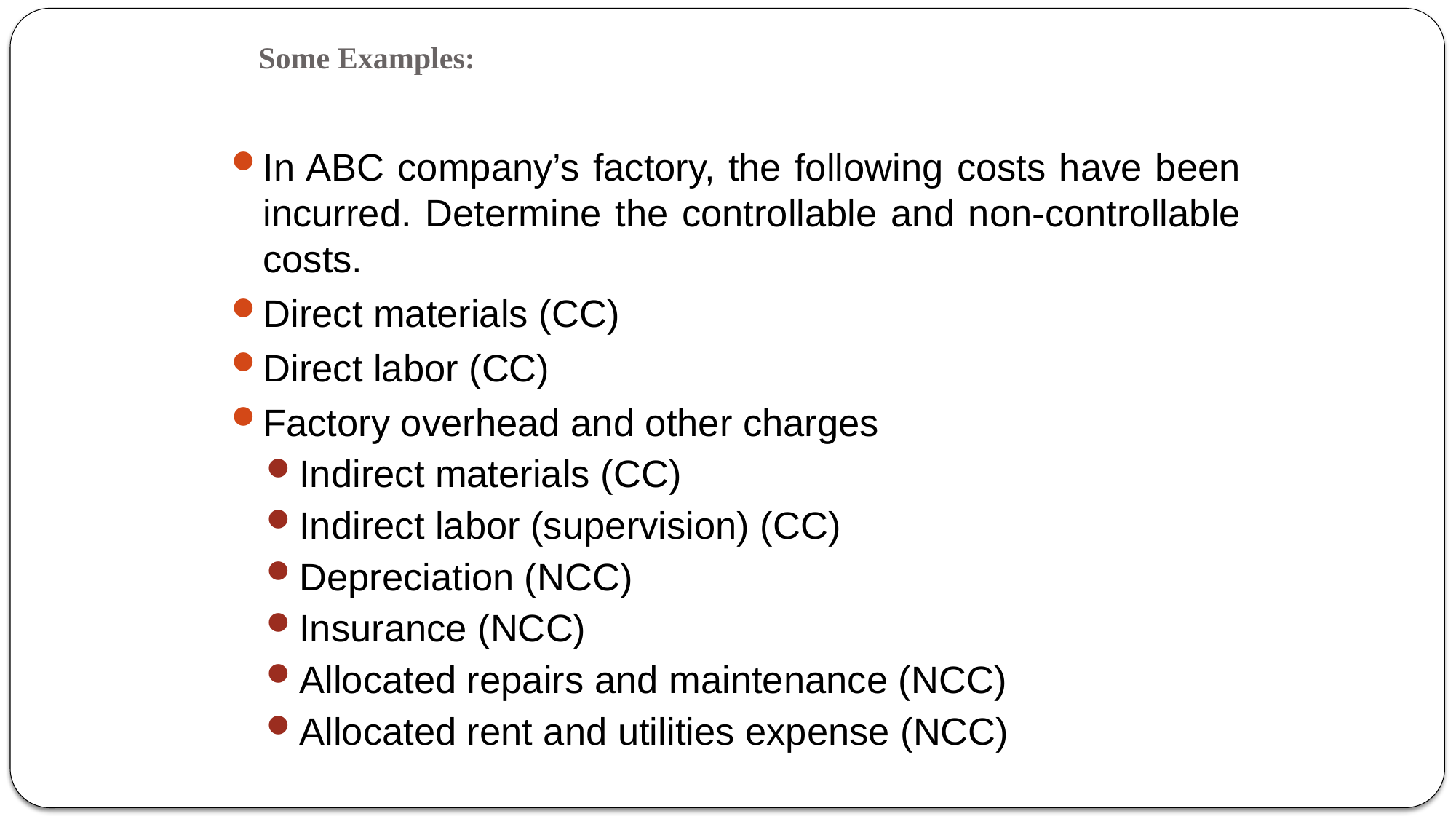

# Some Examples:
In ABC company’s factory, the following costs have been incurred. Determine the controllable and non-controllable costs.
Direct materials (CC)
Direct labor (CC)
Factory overhead and other charges
Indirect materials (CC)
Indirect labor (supervision) (CC)
Depreciation (NCC)
Insurance (NCC)
Allocated repairs and maintenance (NCC)
Allocated rent and utilities expense (NCC)